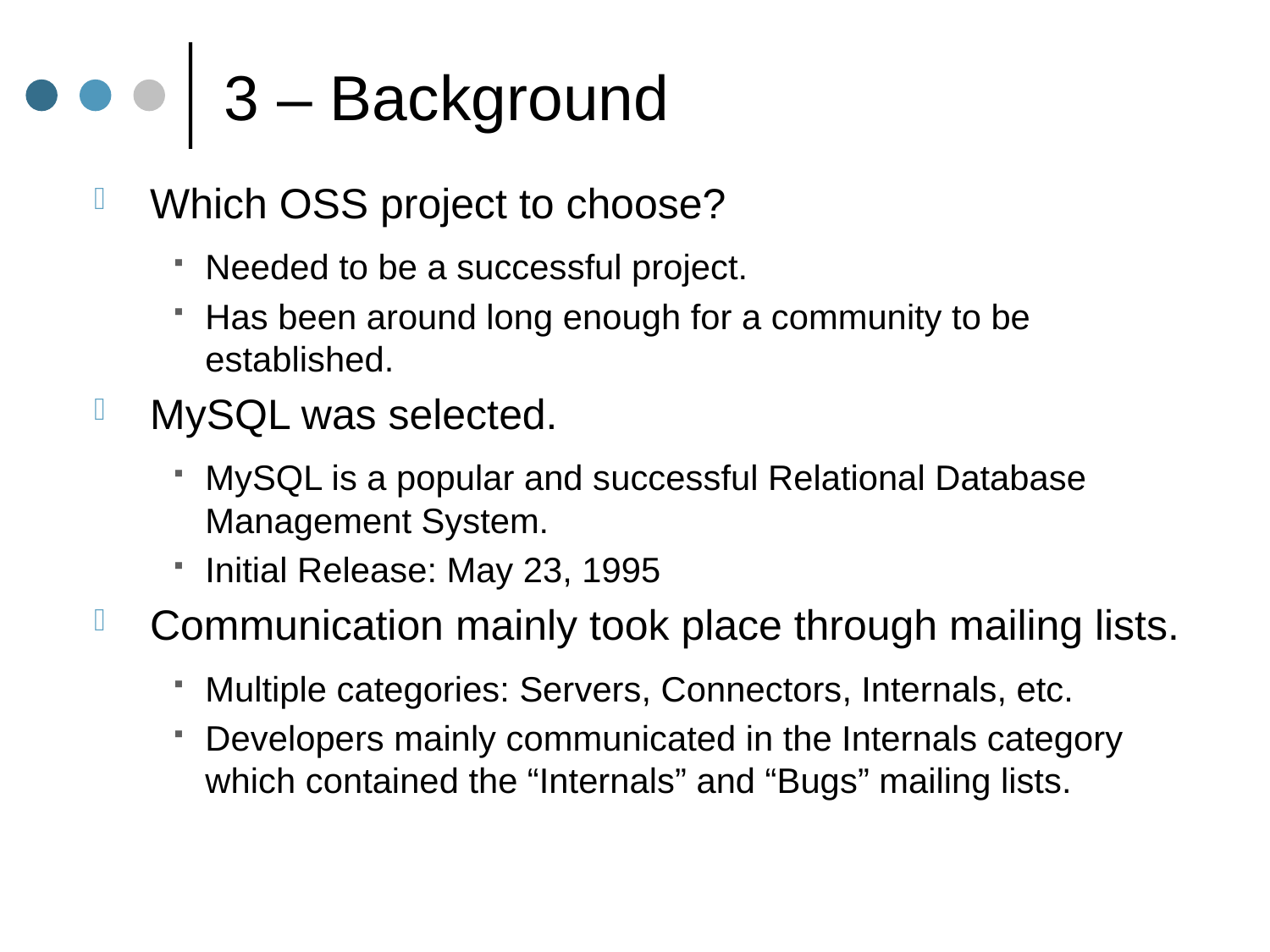

# 3 – Background
Which OSS project to choose?
Needed to be a successful project.
Has been around long enough for a community to be established.
MySQL was selected.
MySQL is a popular and successful Relational Database Management System.
Initial Release: May 23, 1995
Communication mainly took place through mailing lists.
Multiple categories: Servers, Connectors, Internals, etc.
Developers mainly communicated in the Internals category which contained the “Internals” and “Bugs” mailing lists.